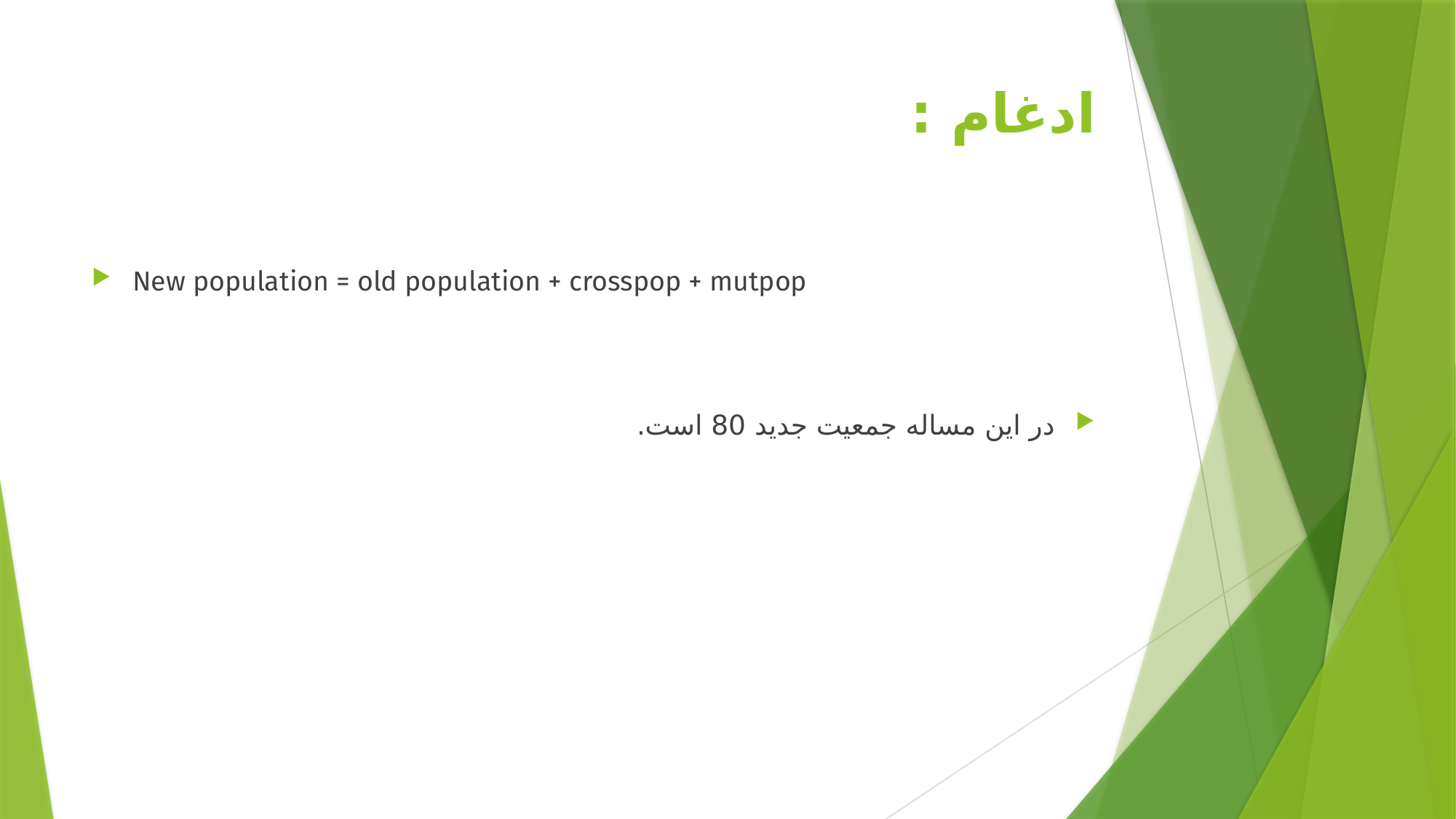

# ادغام :
New population = old population + crosspop + mutpop

در این مساله جمعیت جدید 80 است.